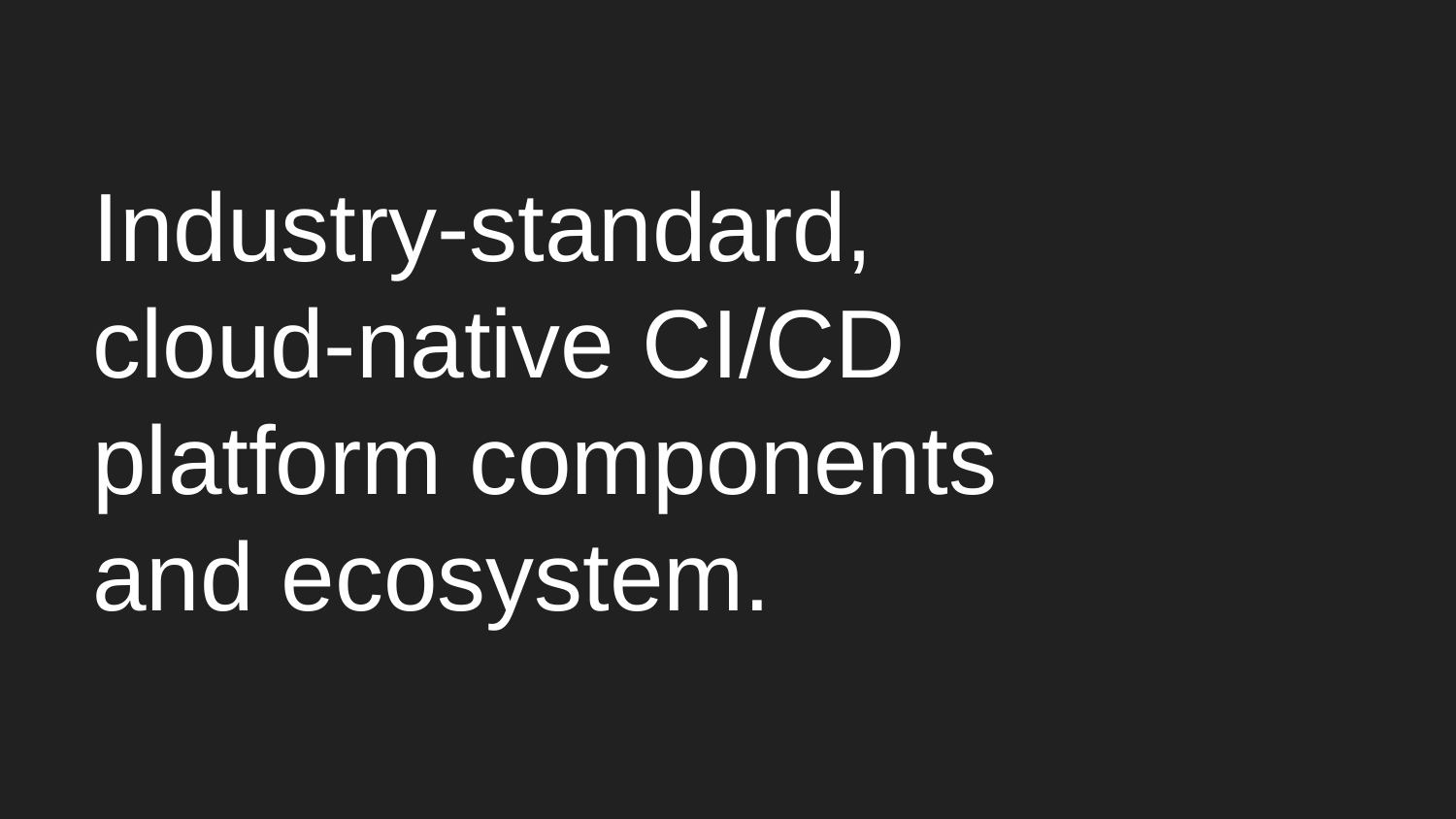

# Industry-standard, cloud-native CI/CD platform components and ecosystem.